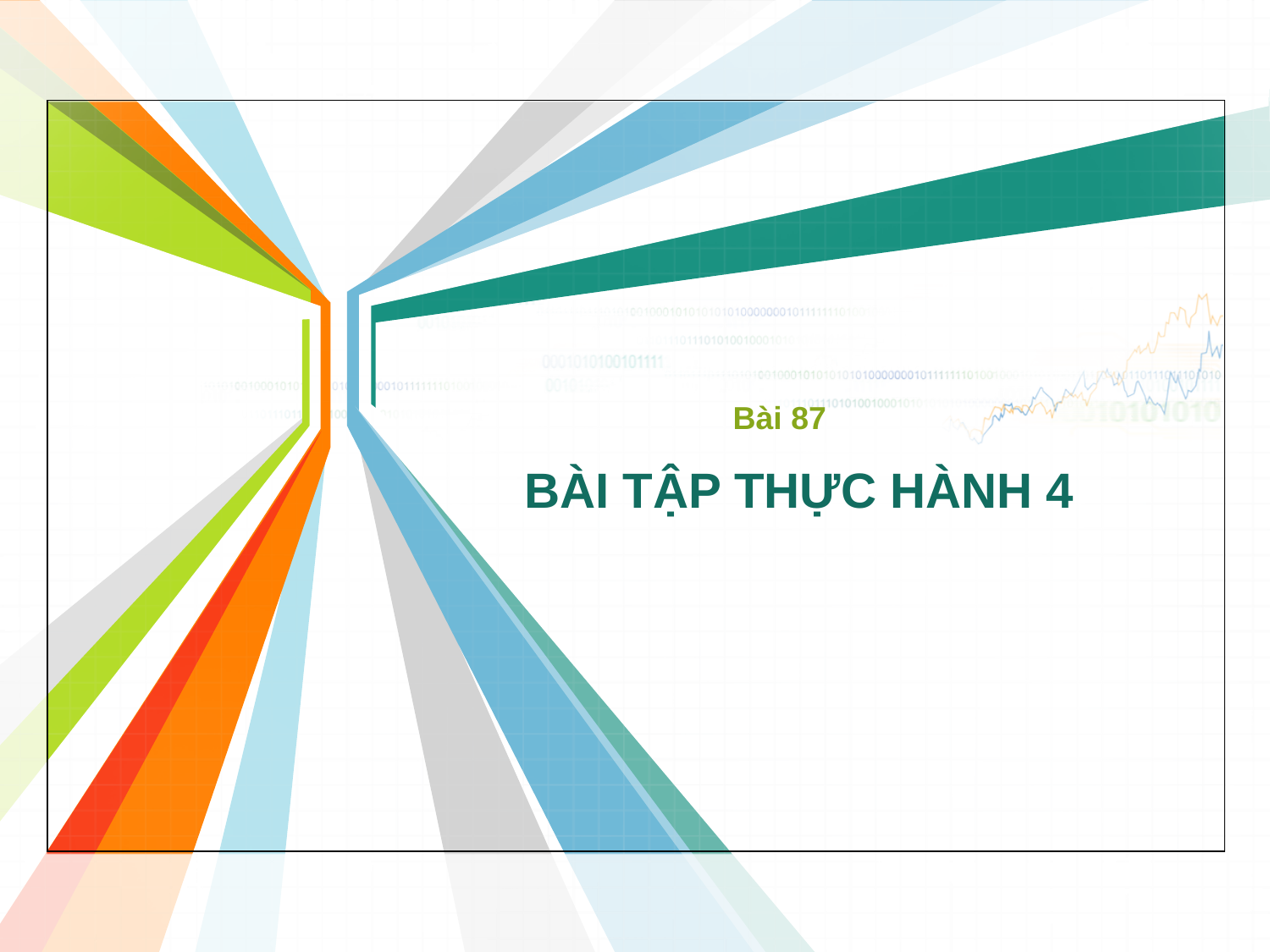

Bài 87
# BÀI TẬP THỰC HÀNH 4